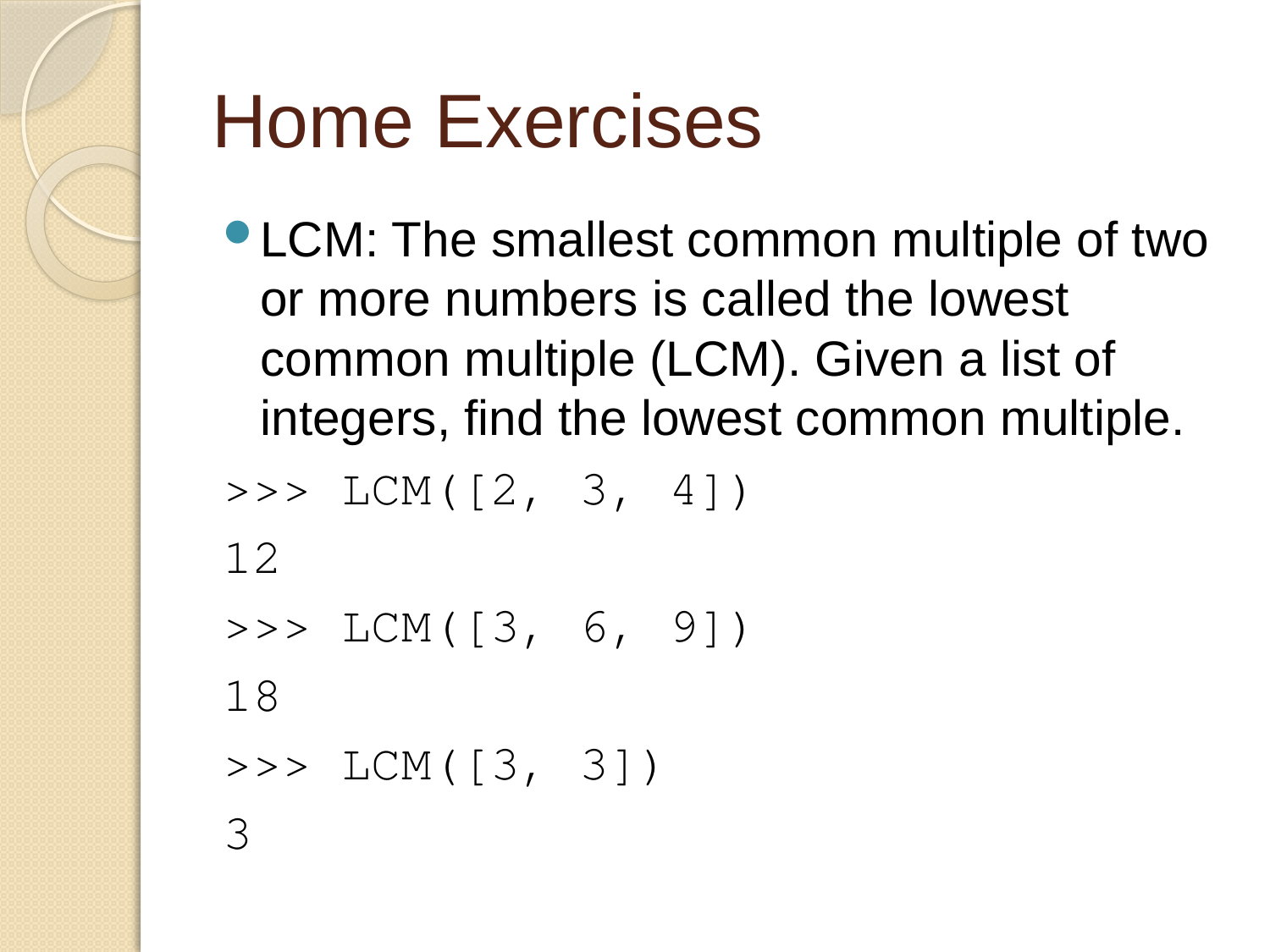

# Home Exercises
LCM: The smallest common multiple of two or more numbers is called the lowest common multiple (LCM). Given a list of integers, find the lowest common multiple.
>>> LCM([2, 3, 4])
12
>>> LCM([3, 6, 9])
18
>>> LCM([3, 3])
3